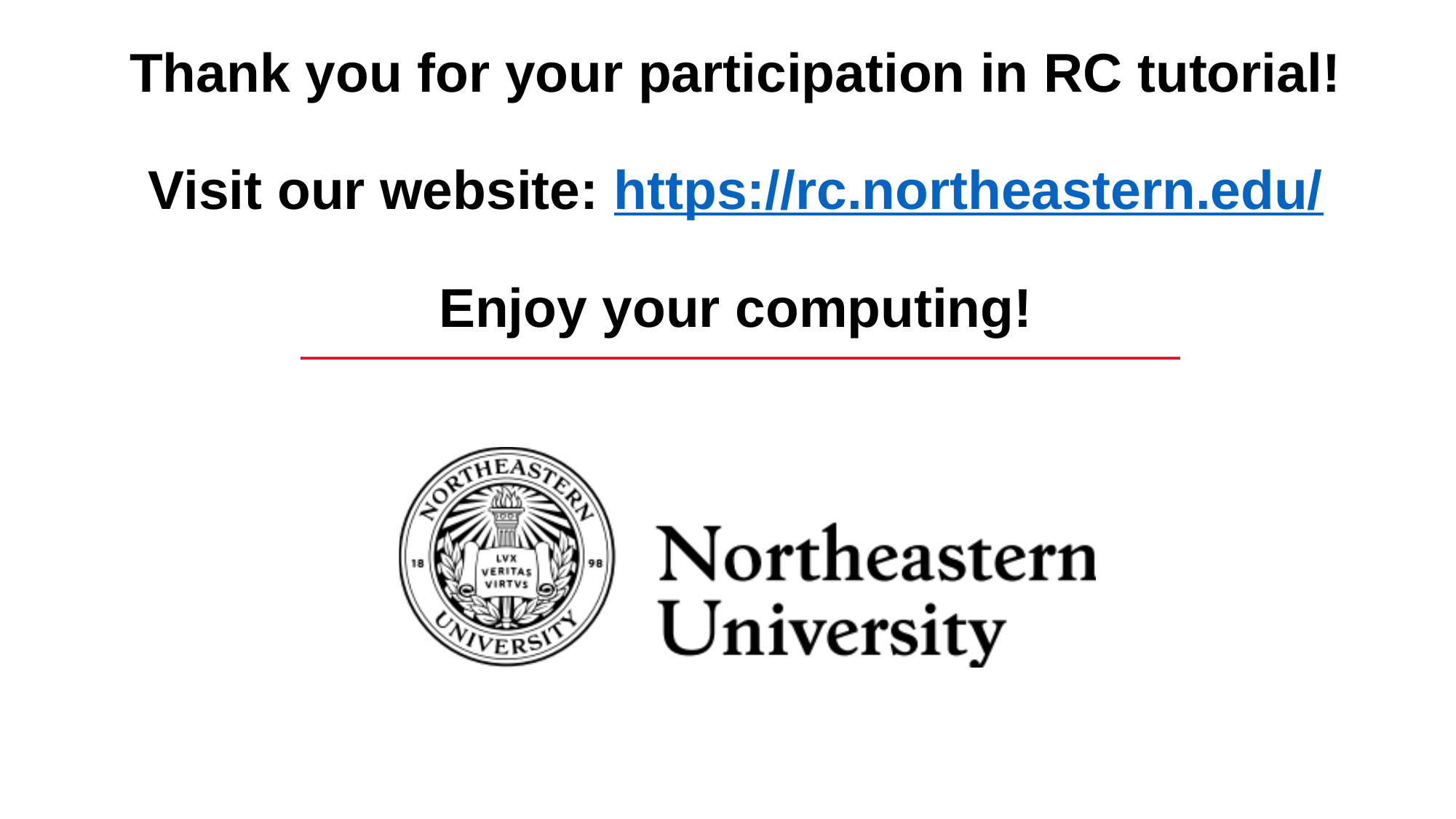

# Thank you for your participation in RC tutorial! Visit our website: https://rc.northeastern.edu/ Enjoy your computing!